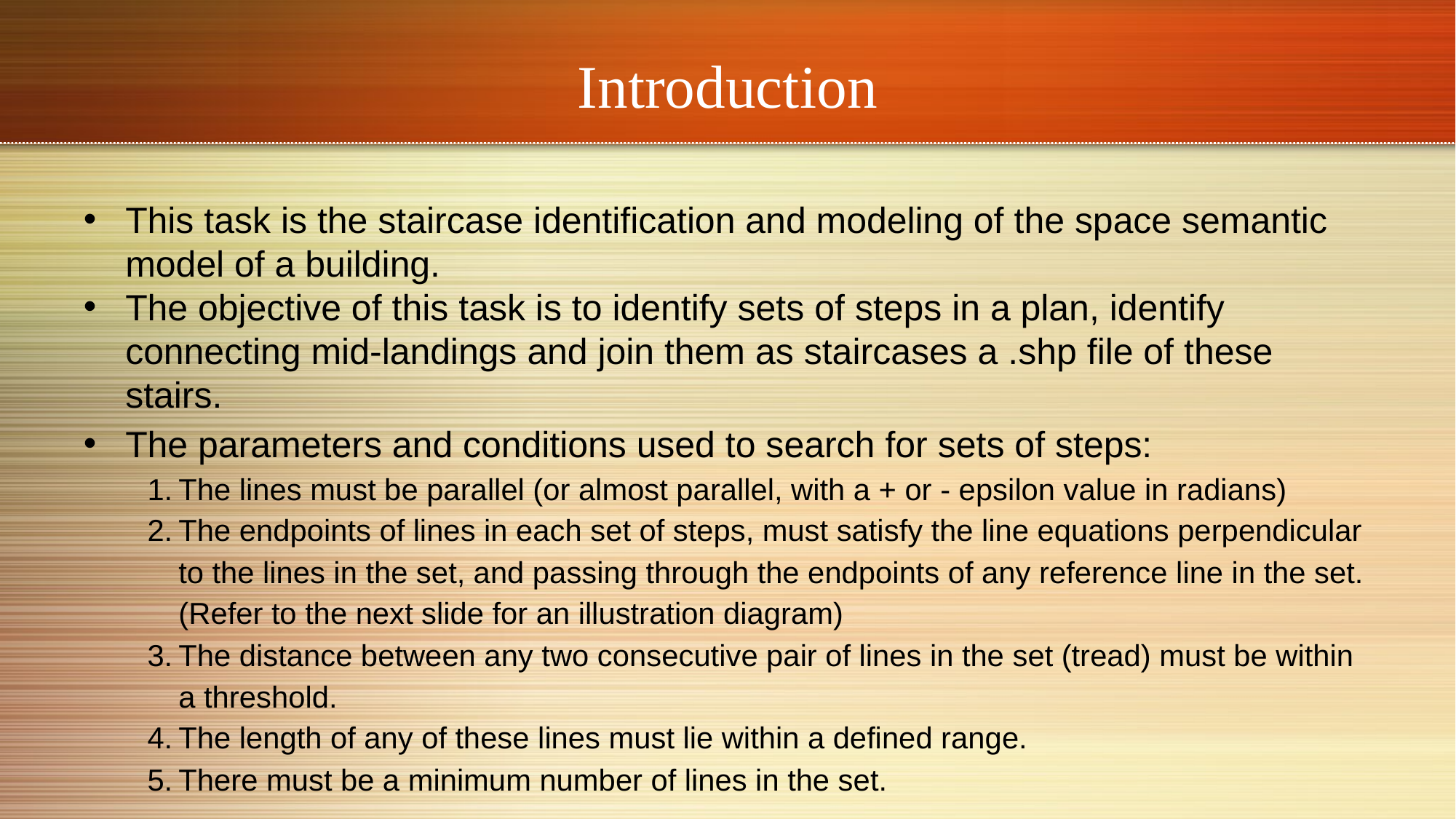

# Introduction
This task is the staircase identification and modeling of the space semantic model of a building.
The objective of this task is to identify sets of steps in a plan, identify connecting mid-landings and join them as staircases a .shp file of these stairs.
The parameters and conditions used to search for sets of steps:
The lines must be parallel (or almost parallel, with a + or - epsilon value in radians)
The endpoints of lines in each set of steps, must satisfy the line equations perpendicular to the lines in the set, and passing through the endpoints of any reference line in the set. (Refer to the next slide for an illustration diagram)
The distance between any two consecutive pair of lines in the set (tread) must be within a threshold.
The length of any of these lines must lie within a defined range.
There must be a minimum number of lines in the set.